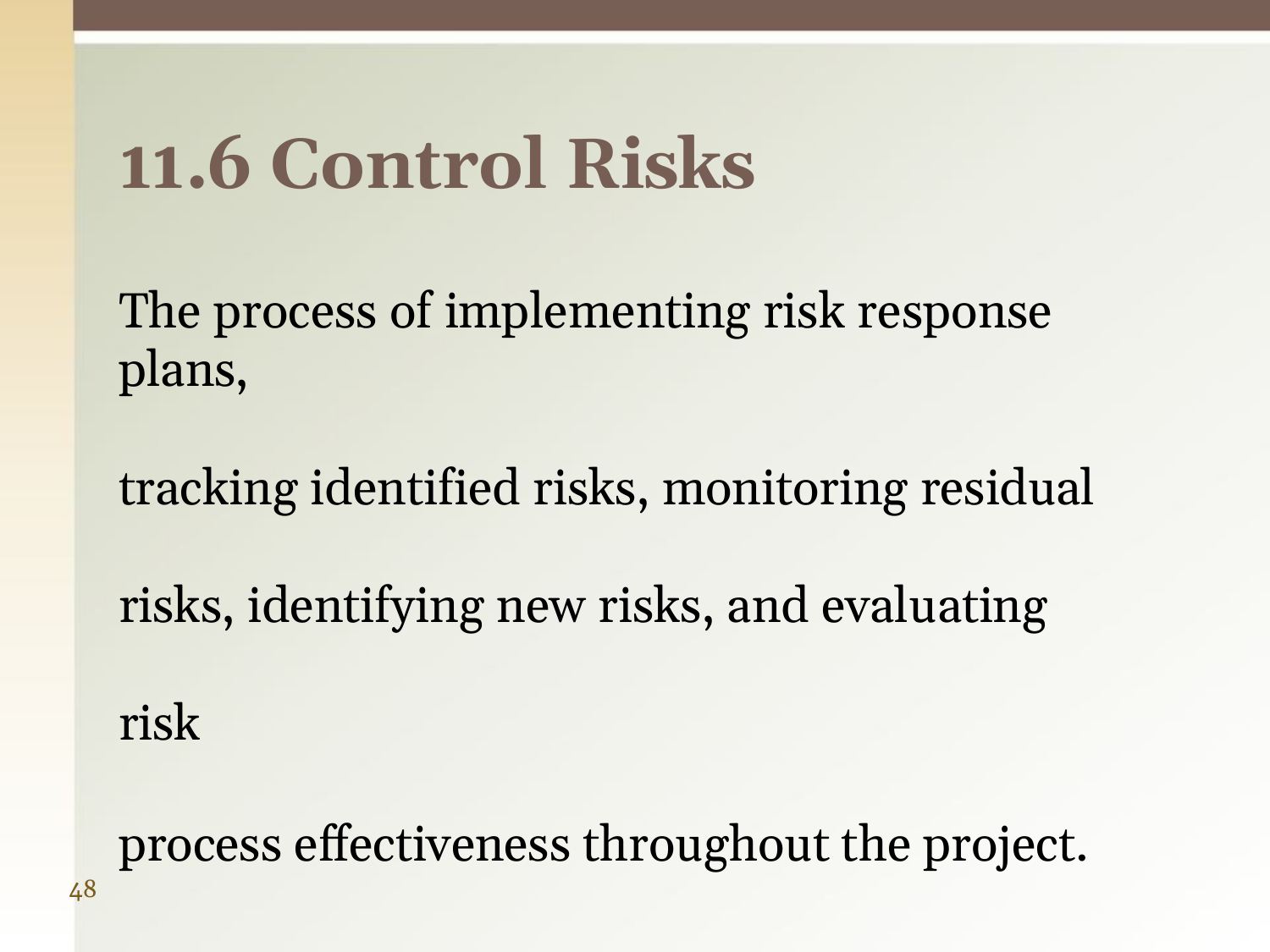

# 11.6 Control Risks
The process of implementing risk response plans,
tracking identified risks, monitoring residual risks, identifying new risks, and evaluating risk

process effectiveness throughout the project.
48